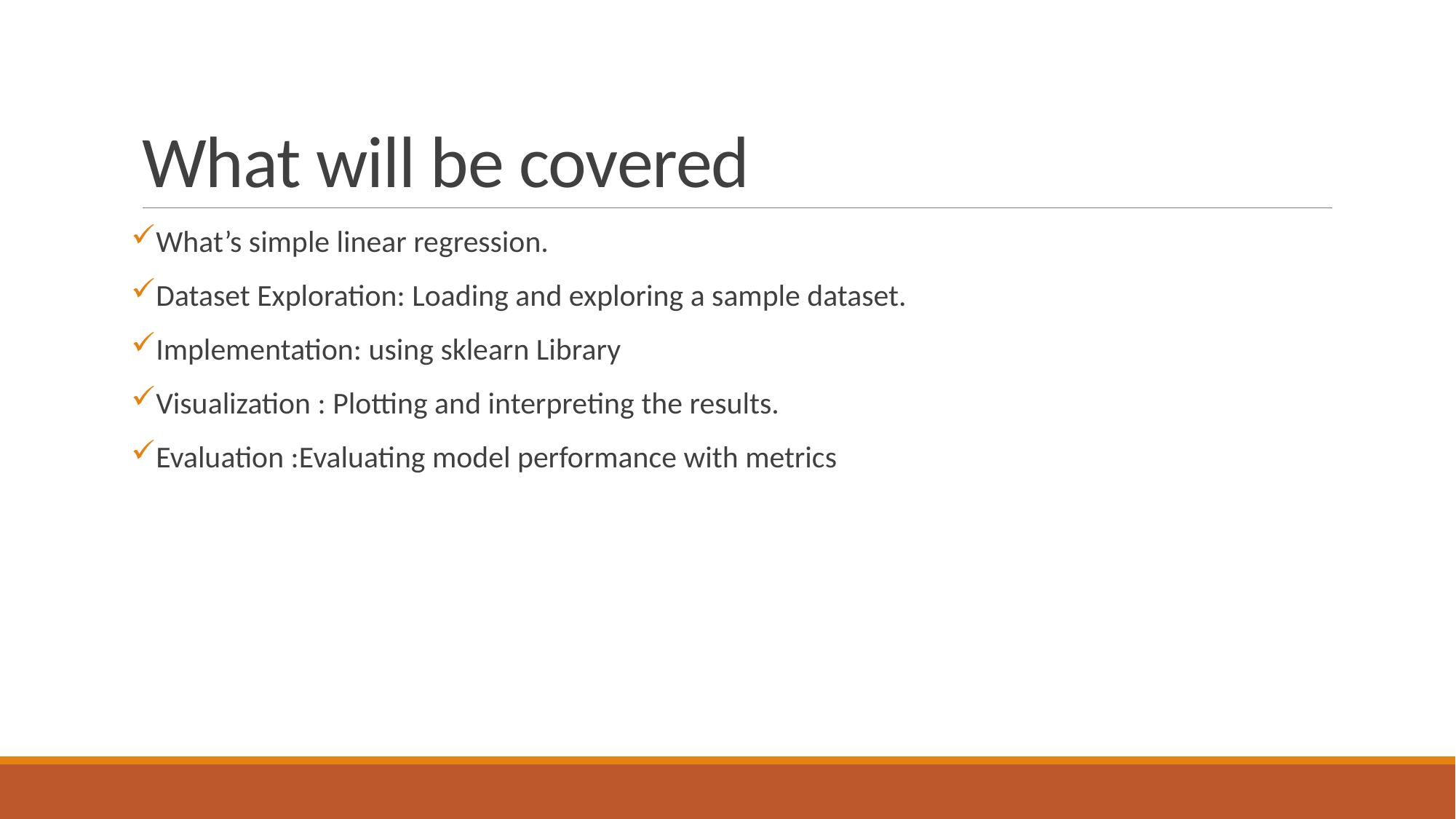

# What will be covered
What’s simple linear regression.
Dataset Exploration: Loading and exploring a sample dataset.
Implementation: using sklearn Library
Visualization : Plotting and interpreting the results.
Evaluation :Evaluating model performance with metrics